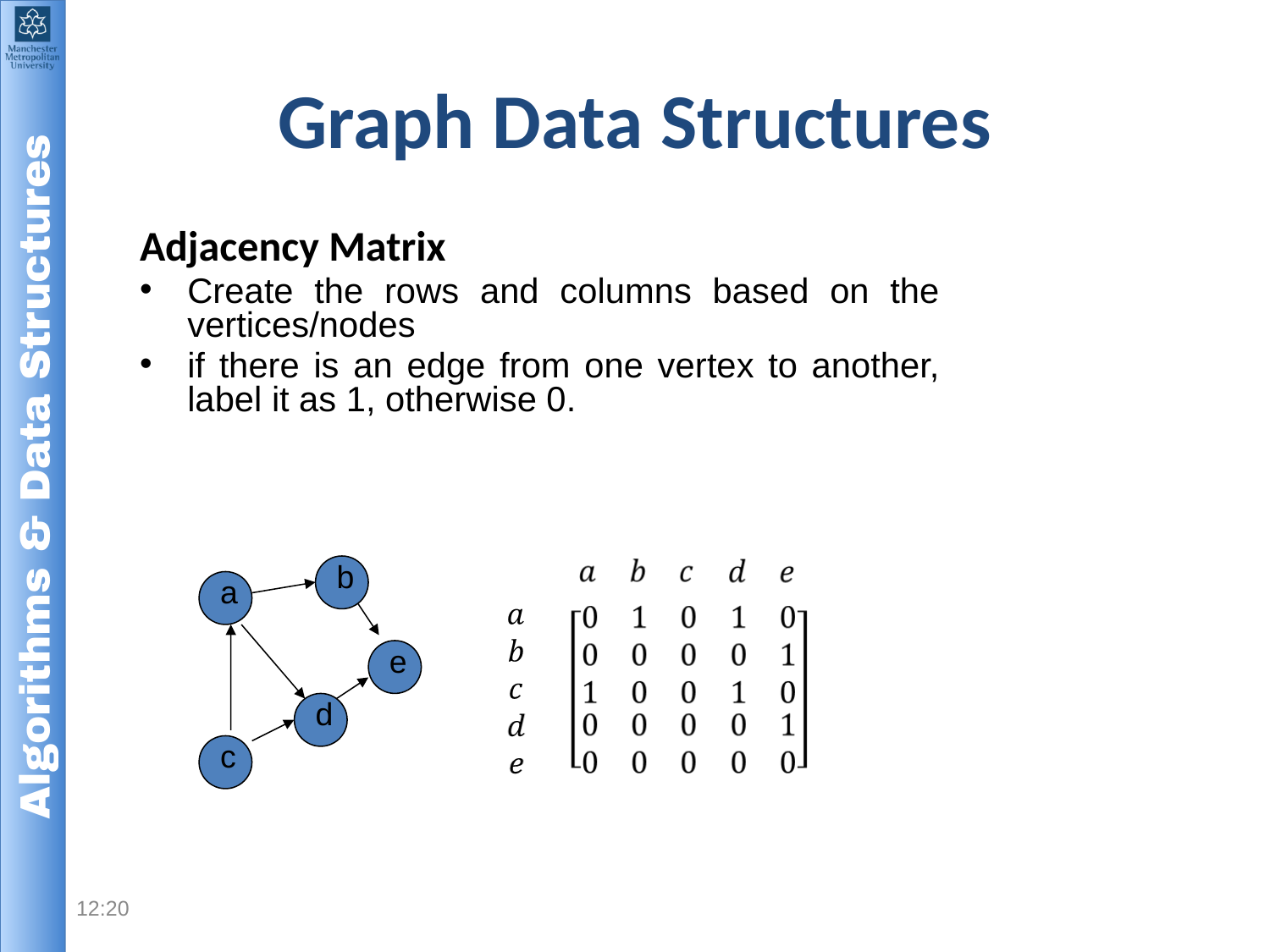

# Graph Data Structures
Adjacency Matrix
Create the rows and columns based on the vertices/nodes
if there is an edge from one vertex to another, label it as 1, otherwise 0.

b

a

e

d

c

12:20